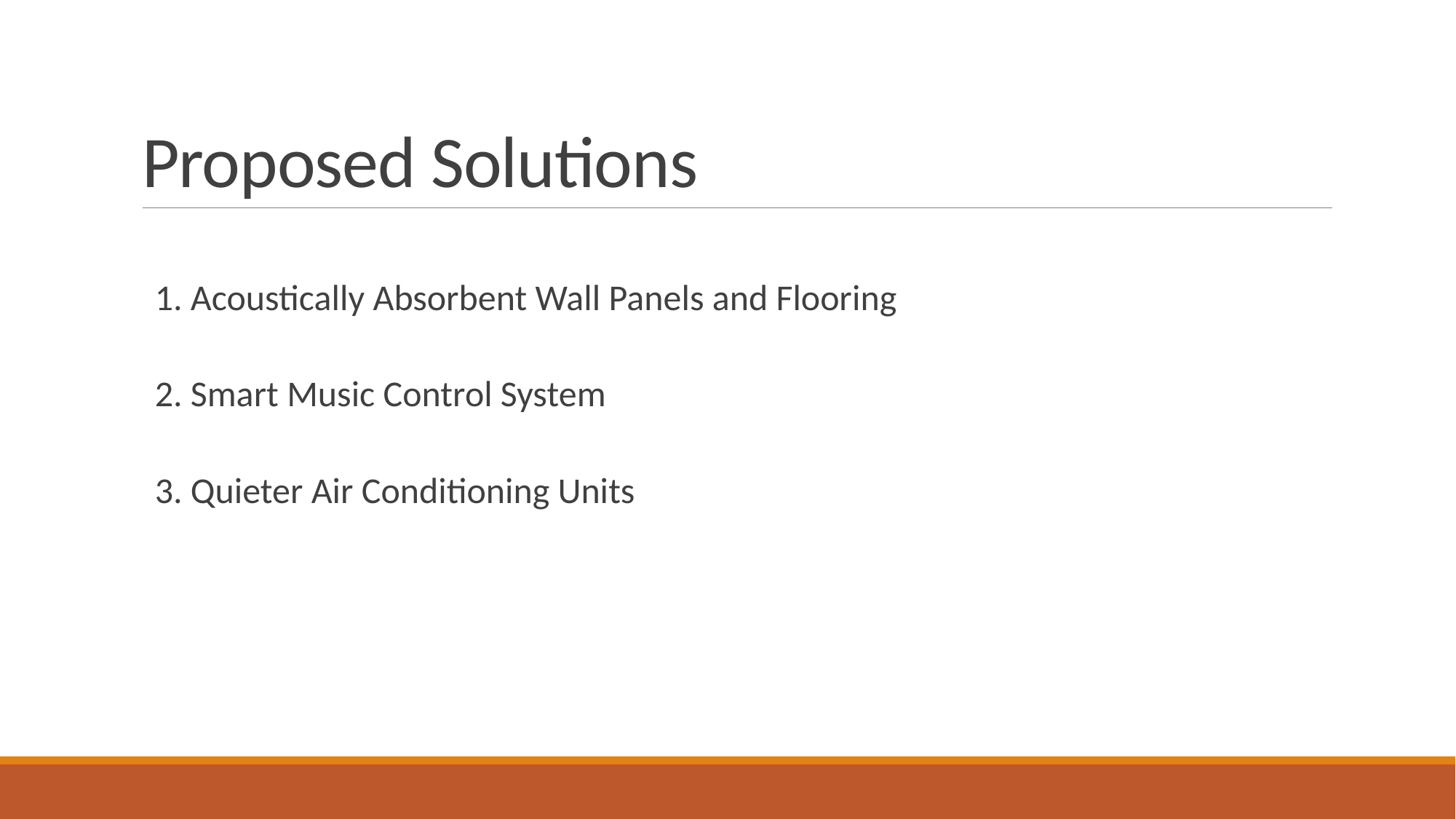

# Proposed Solutions

1. Acoustically Absorbent Wall Panels and Flooring

2. Smart Music Control System

3. Quieter Air Conditioning Units